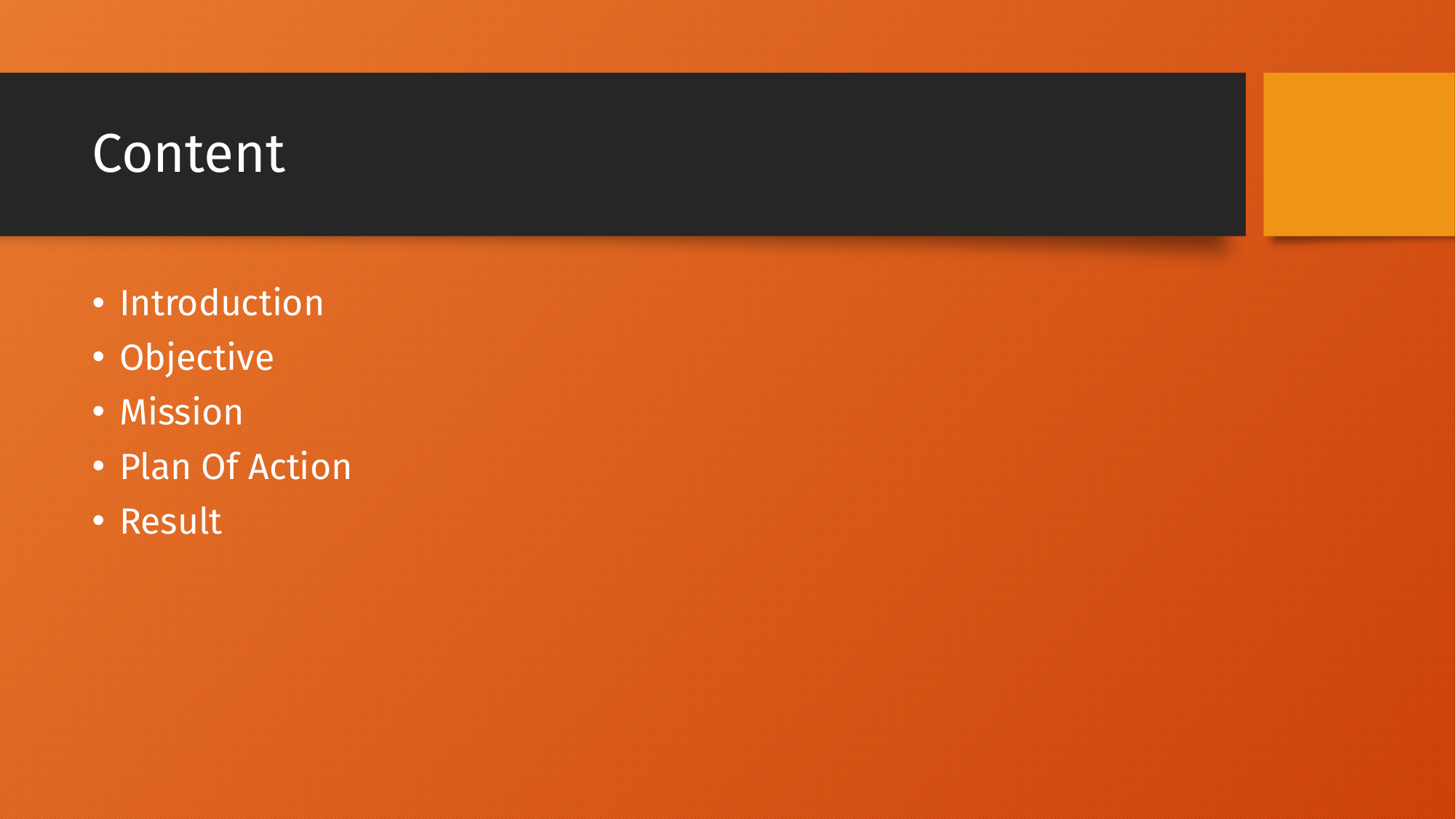

# Content
Introduction
Objective
Mission
Plan Of Action
Result